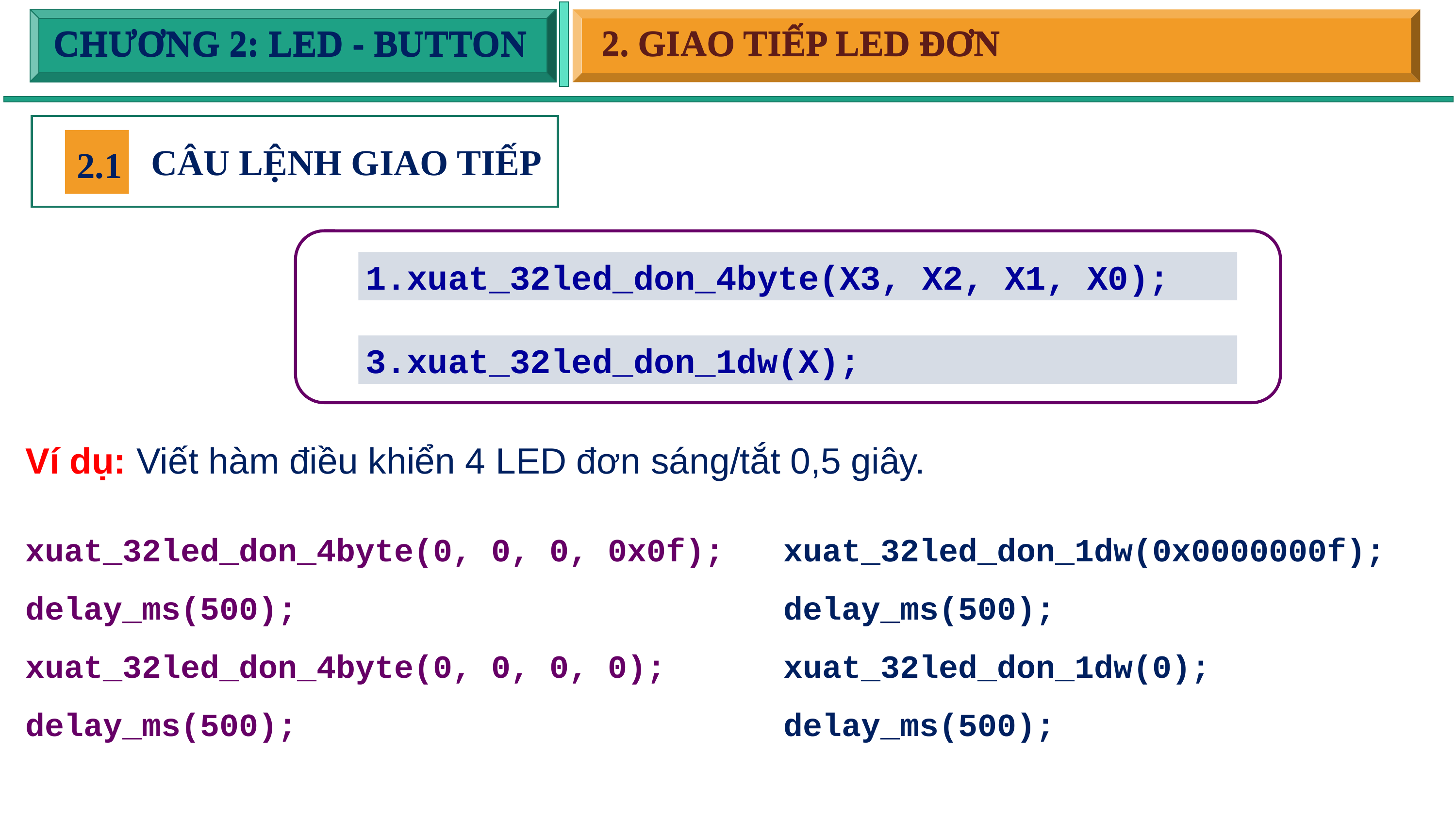

2. GIAO TIẾP LED ĐƠN
CHƯƠNG 2: LED - BUTTON
2. GIAO TIẾP LED ĐƠN
CHƯƠNG 2: LED - BUTTON

CÂU LỆNH GIAO TIẾP
2.1

1.xuat_32led_don_4byte(X3, X2, X1, X0);
3.xuat_32led_don_1dw(X);
Ví dụ: Viết hàm điều khiển 4 LED đơn sáng/tắt 0,5 giây.
xuat_32led_don_4byte(0, 0, 0, 0x0f);
delay_ms(500);
xuat_32led_don_4byte(0, 0, 0, 0);
delay_ms(500);
xuat_32led_don_1dw(0x0000000f);
delay_ms(500);
xuat_32led_don_1dw(0);
delay_ms(500);